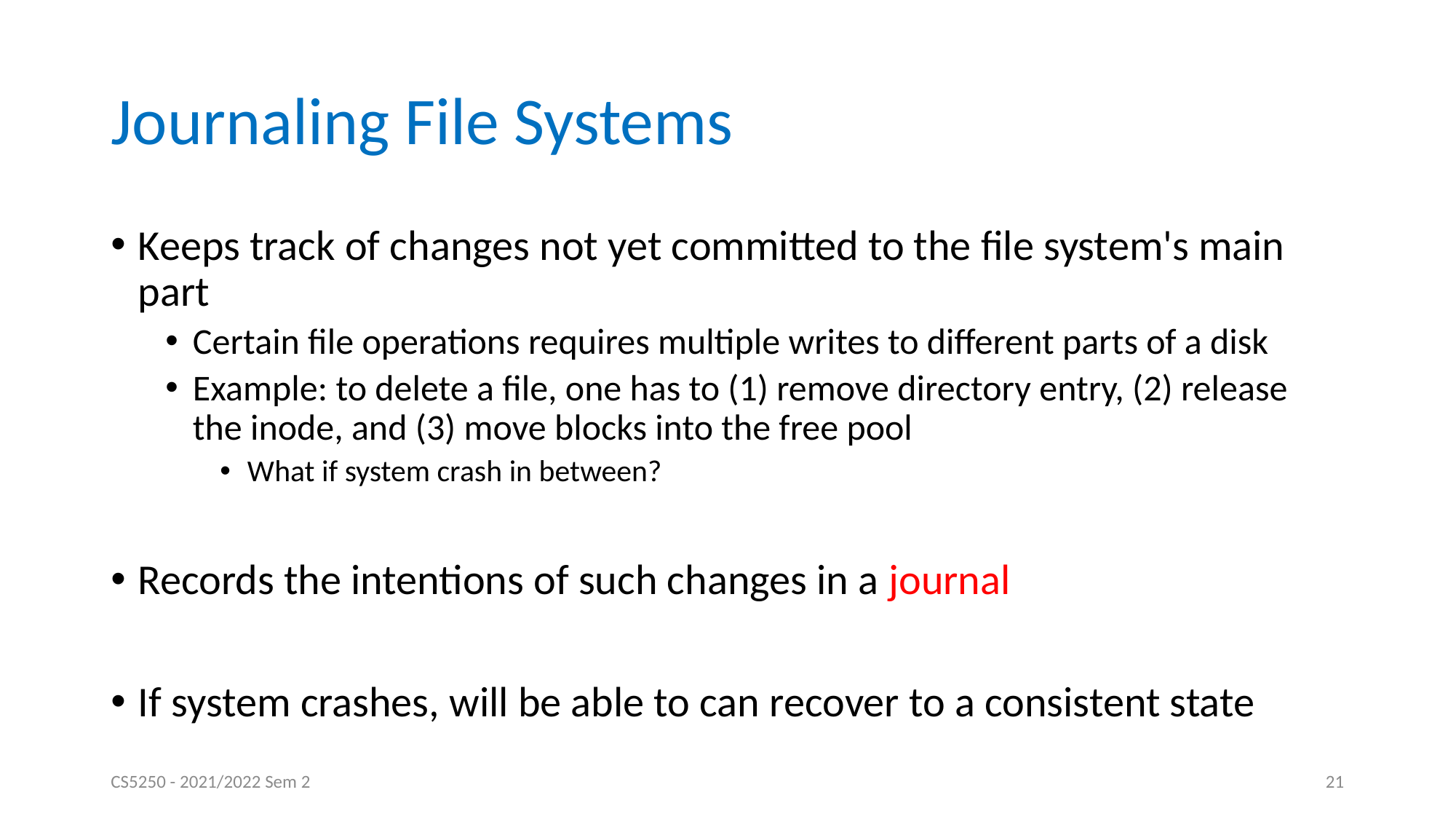

# Journaling File Systems
Keeps track of changes not yet committed to the file system's main part
Certain file operations requires multiple writes to different parts of a disk
Example: to delete a file, one has to (1) remove directory entry, (2) release the inode, and (3) move blocks into the free pool
What if system crash in between?

Records the intentions of such changes in a journal

If system crashes, will be able to can recover to a consistent state
CS5250 - 2021/2022 Sem 2
21